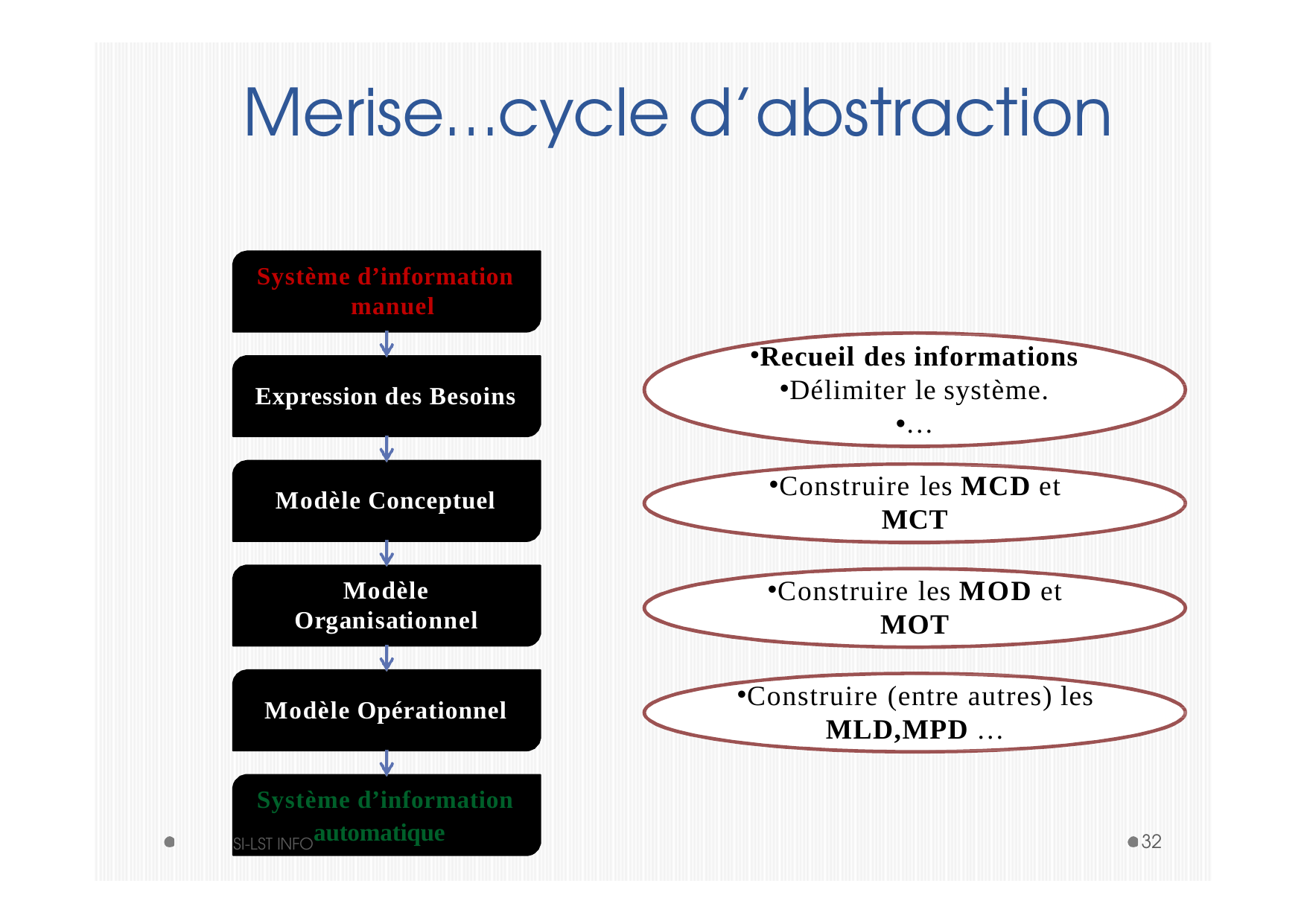

# Merise…cycle d’abstraction

Système d’information  manuel

Recueil des informations
Délimiter le système.
•…

Expression des Besoins

Construire les MCD et
MCT
Modèle Conceptuel

Construire les MOD et
MOT
Modèle  Organisationnel

Construire (entre autres) les
MLD,MPD …
Modèle Opérationnel
Système d’information
SI-LST INFOautomatique
32